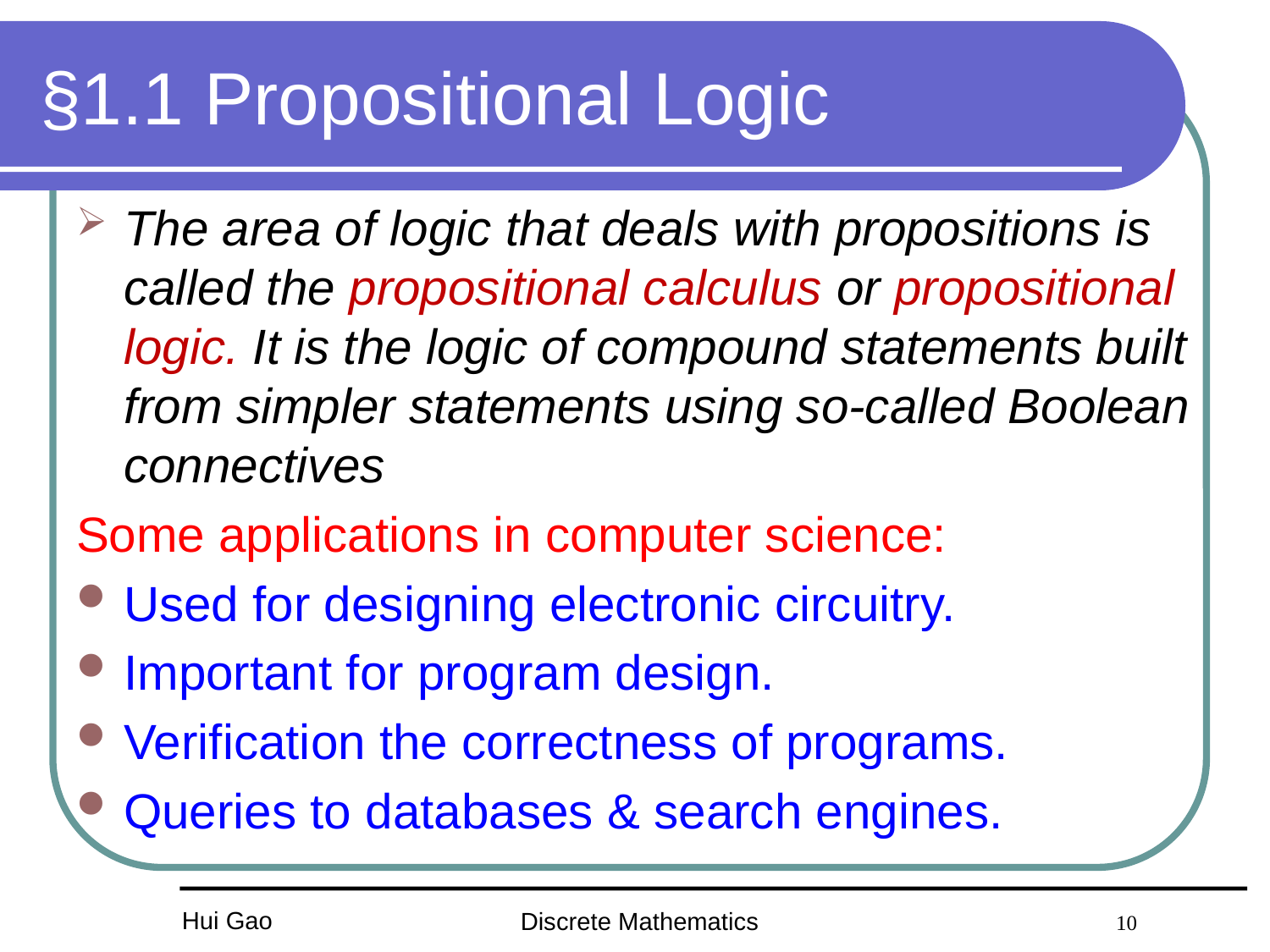

# §1.1 Propositional Logic
The area of logic that deals with propositions is called the propositional calculus or propositional logic. It is the logic of compound statements built from simpler statements using so-called Boolean connectives
Some applications in computer science:
Used for designing electronic circuitry.
Important for program design.
Verification the correctness of programs.
Queries to databases & search engines.